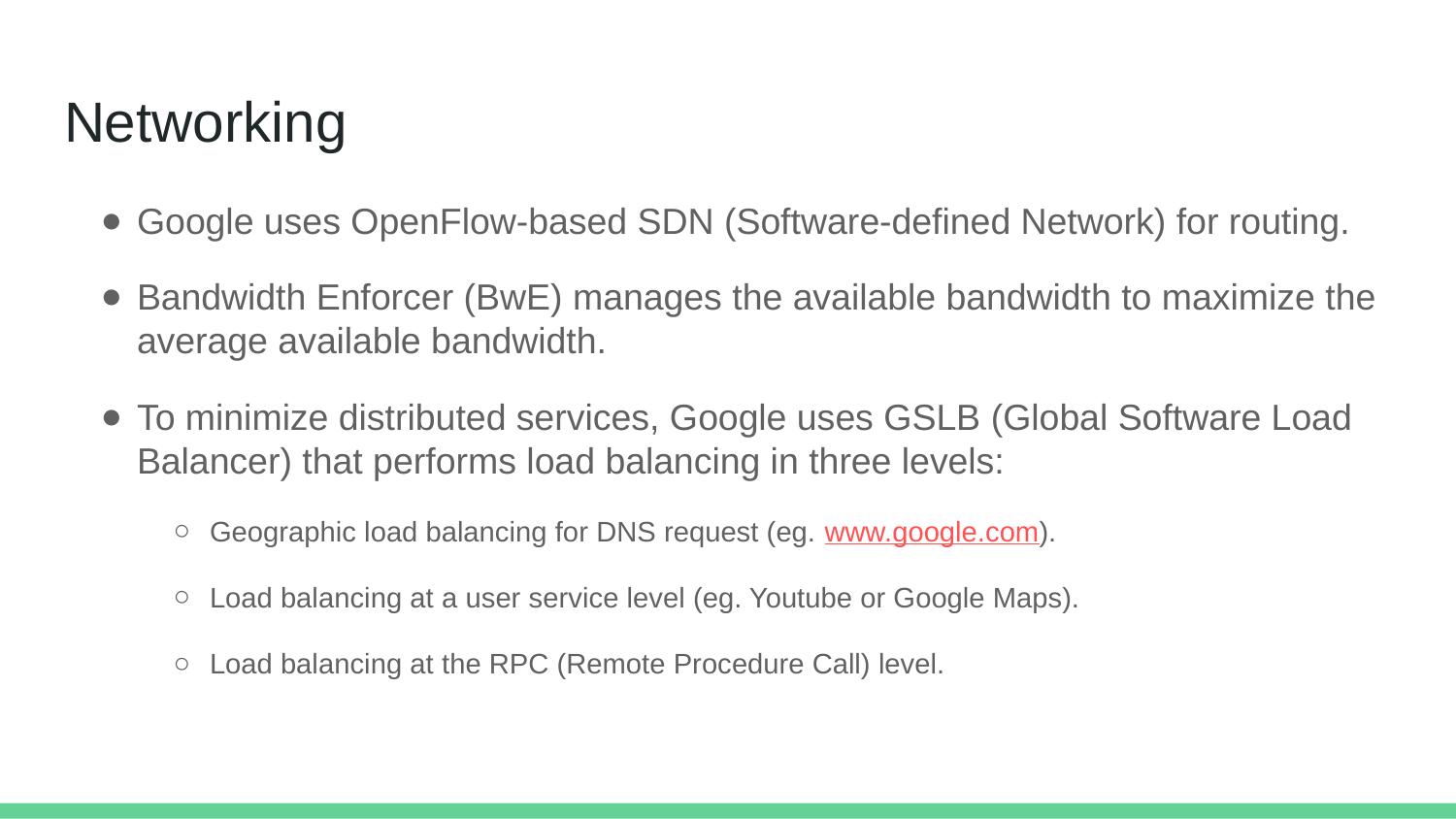

# Networking
Google uses OpenFlow-based SDN (Software-defined Network) for routing.
Bandwidth Enforcer (BwE) manages the available bandwidth to maximize the average available bandwidth.
To minimize distributed services, Google uses GSLB (Global Software Load Balancer) that performs load balancing in three levels:
Geographic load balancing for DNS request (eg. www.google.com).
Load balancing at a user service level (eg. Youtube or Google Maps).
Load balancing at the RPC (Remote Procedure Call) level.